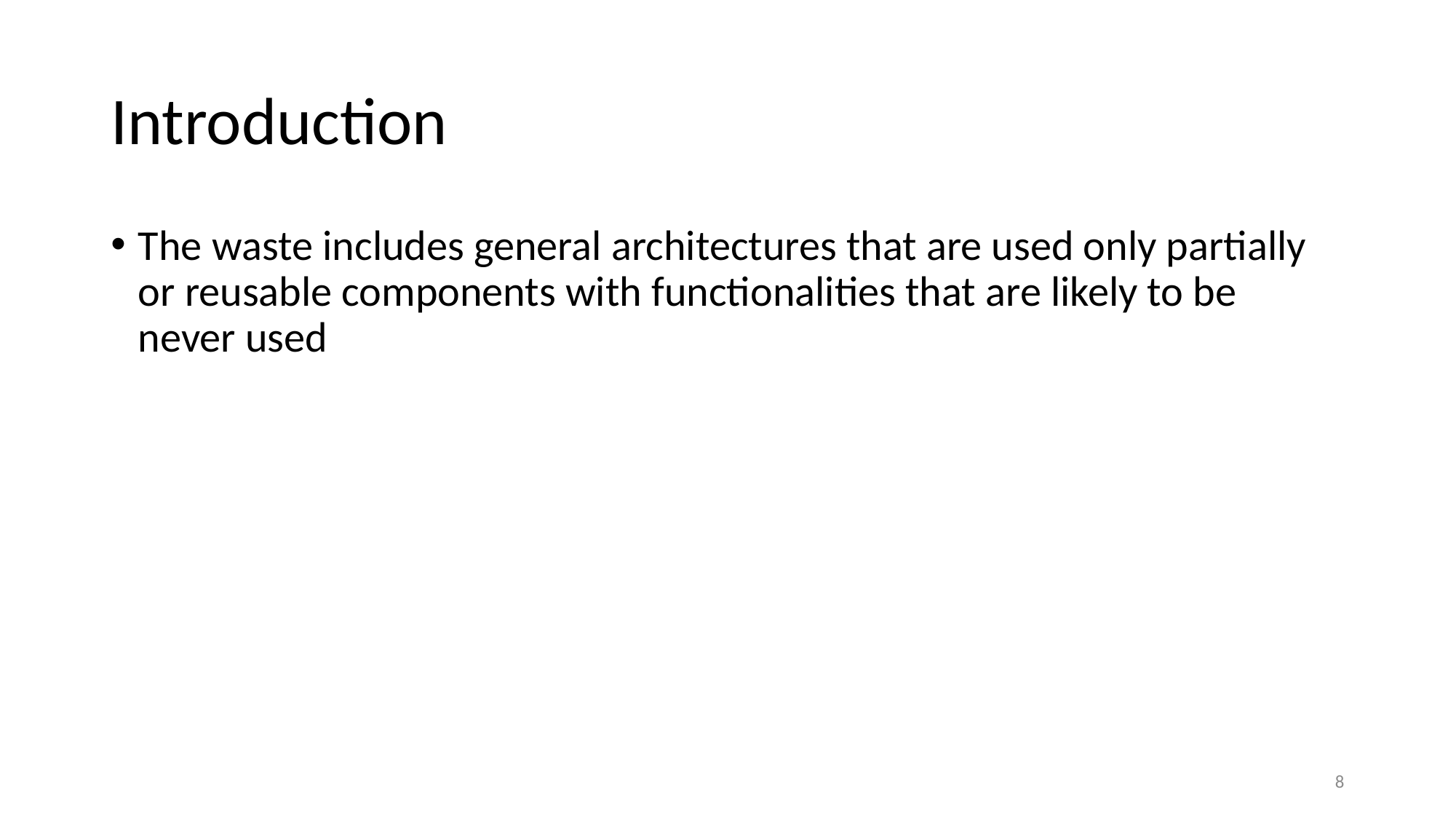

# Introduction
The waste includes general architectures that are used only partially or reusable components with functionalities that are likely to be never used
8